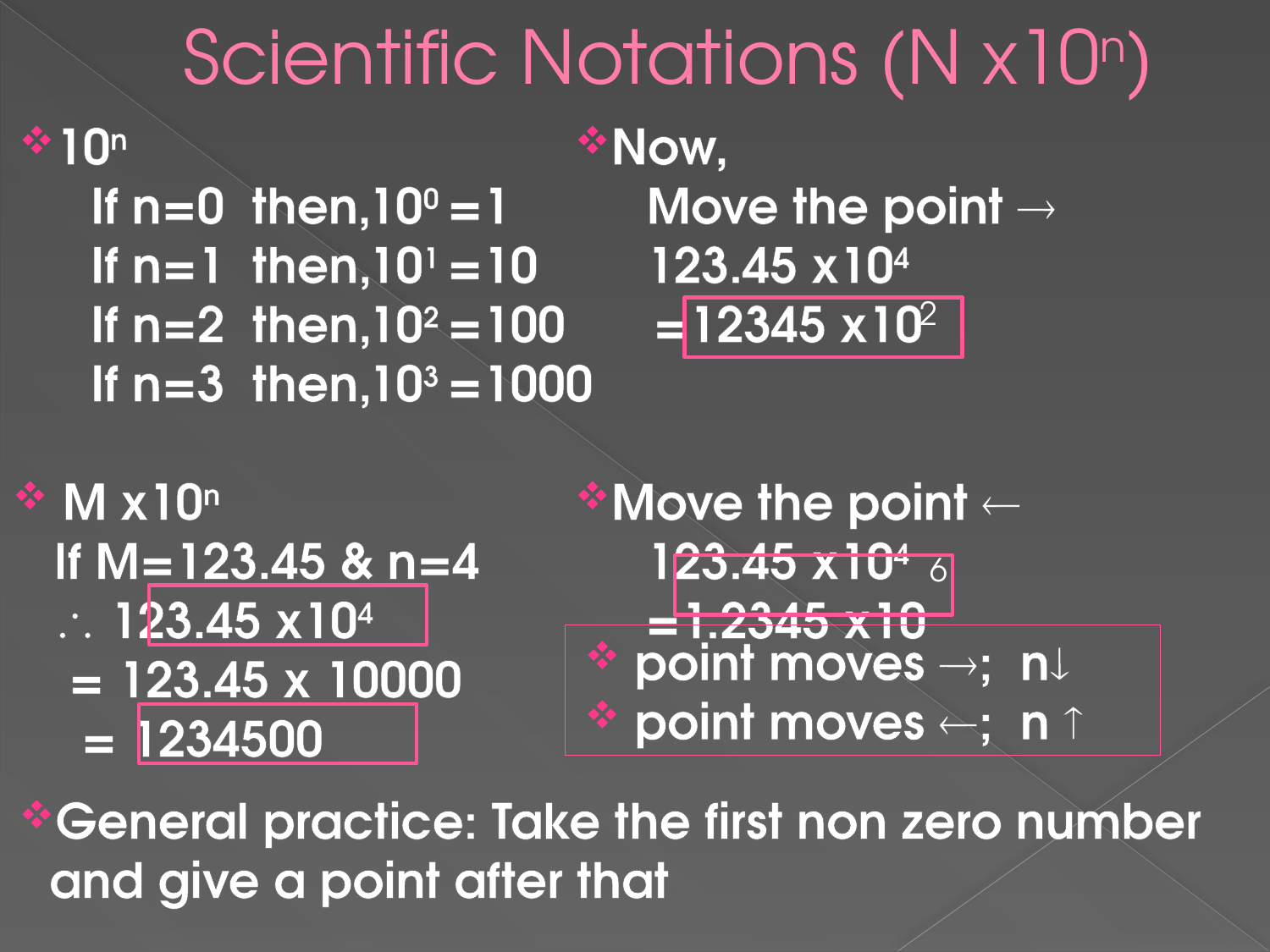

Scientific Notations (N x10n)
10n
   If n=0  then,100 =1
   If n=1  then,101 =10
   If n=2  then,102 =100
   If n=3  then,103 =1000

 M x10n
   If M=123.45 & n=4
   ∴ 123.45 x104
       = 123.45 x 10000
     = 1234500

Now,
   Move the point →
   123.45 x104
      =12345 x10

Move the point ←
   123.45 x104
     =1.2345 x10

2

6

 point moves →;  n↓
 point moves ←;  n ↑

General practice: Take the first non zero number and give a point after that